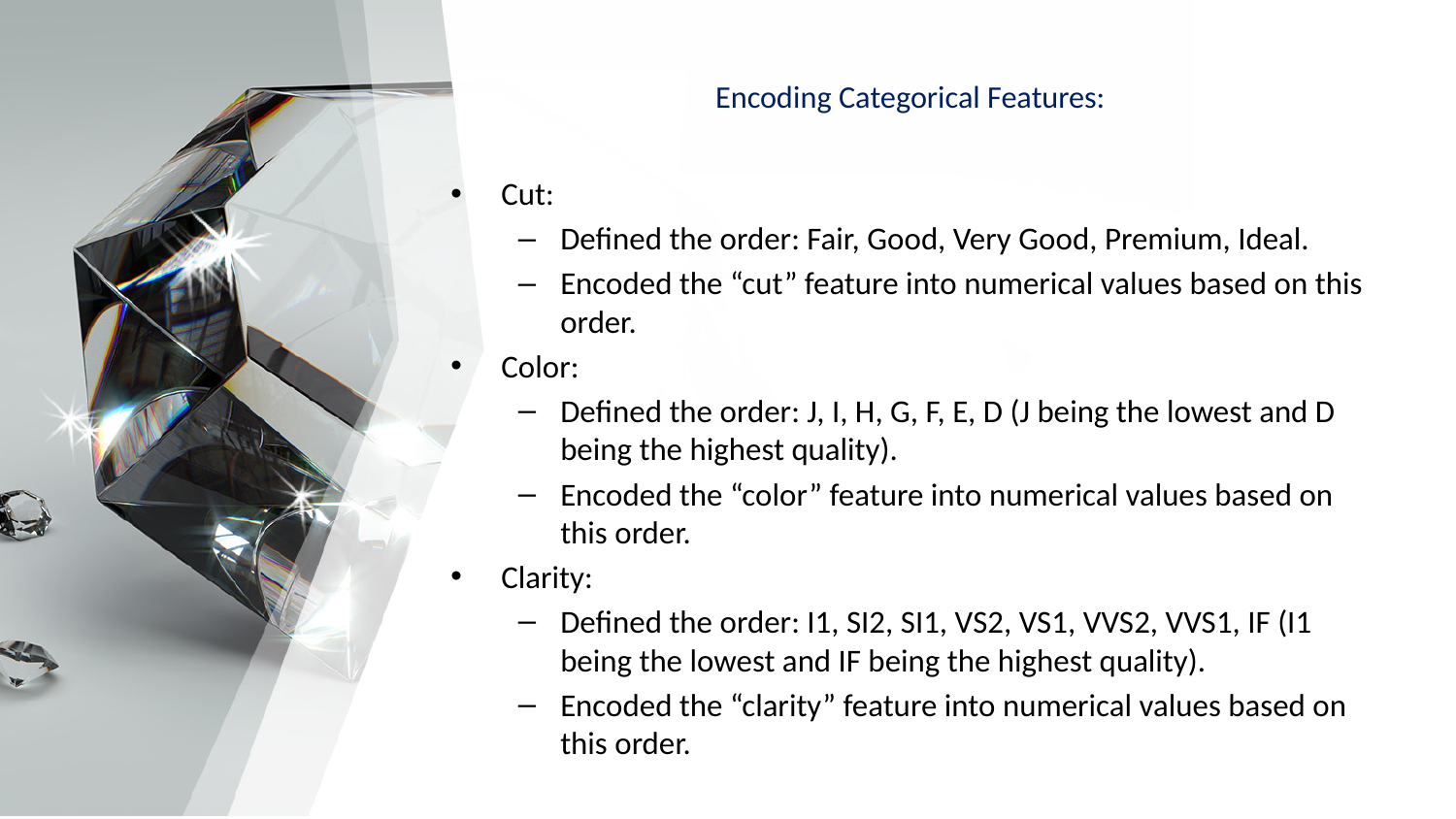

# Encoding Categorical Features:
Cut:
Defined the order: Fair, Good, Very Good, Premium, Ideal.
Encoded the “cut” feature into numerical values based on this order.
Color:
Defined the order: J, I, H, G, F, E, D (J being the lowest and D being the highest quality).
Encoded the “color” feature into numerical values based on this order.
Clarity:
Defined the order: I1, SI2, SI1, VS2, VS1, VVS2, VVS1, IF (I1 being the lowest and IF being the highest quality).
Encoded the “clarity” feature into numerical values based on this order.